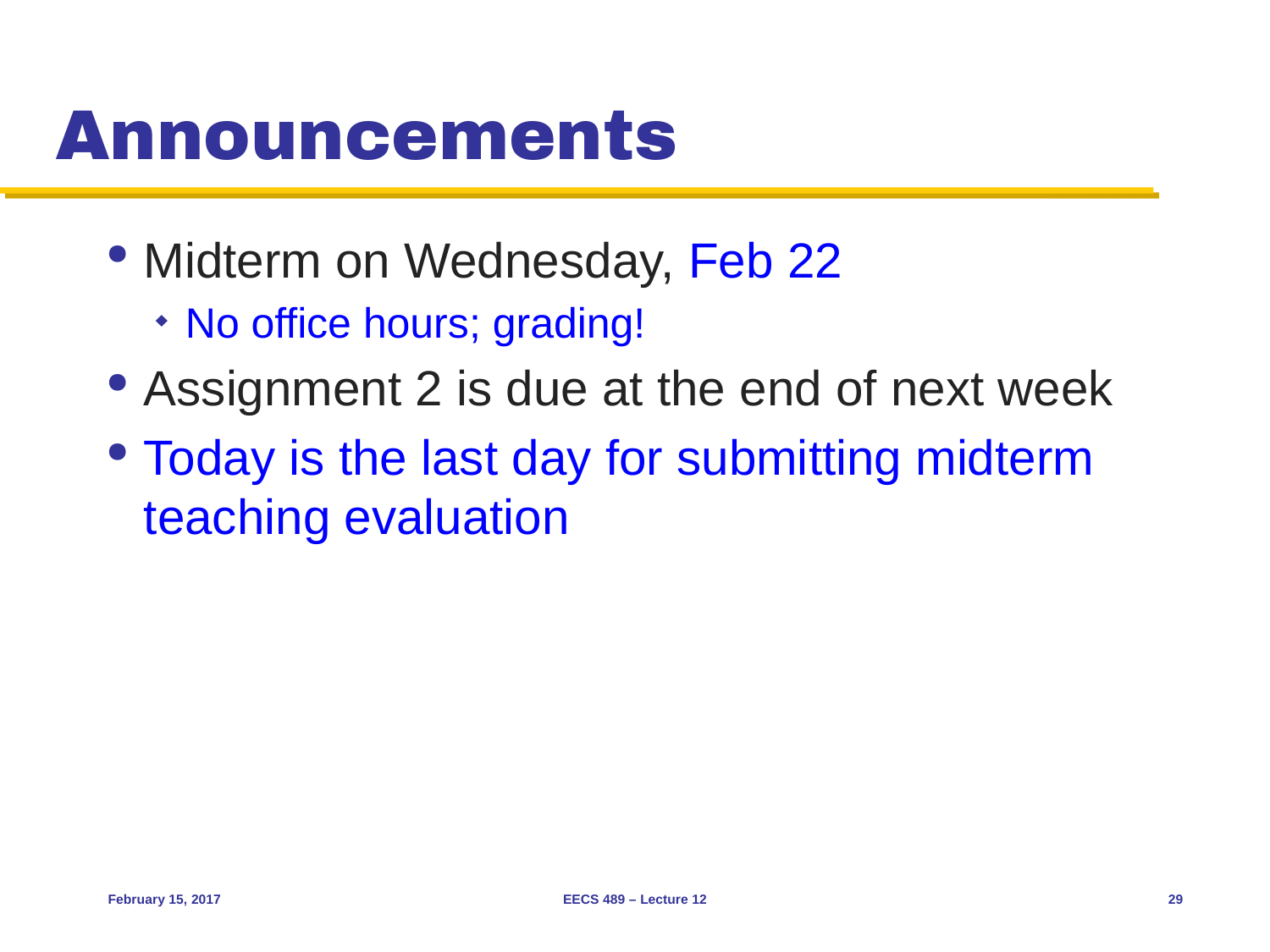

# Announcements
Midterm on Wednesday, Feb 22
No office hours; grading!
Assignment 2 is due at the end of next week
Today is the last day for submitting midterm teaching evaluation
February 15, 2017
EECS 489 – Lecture 12
29